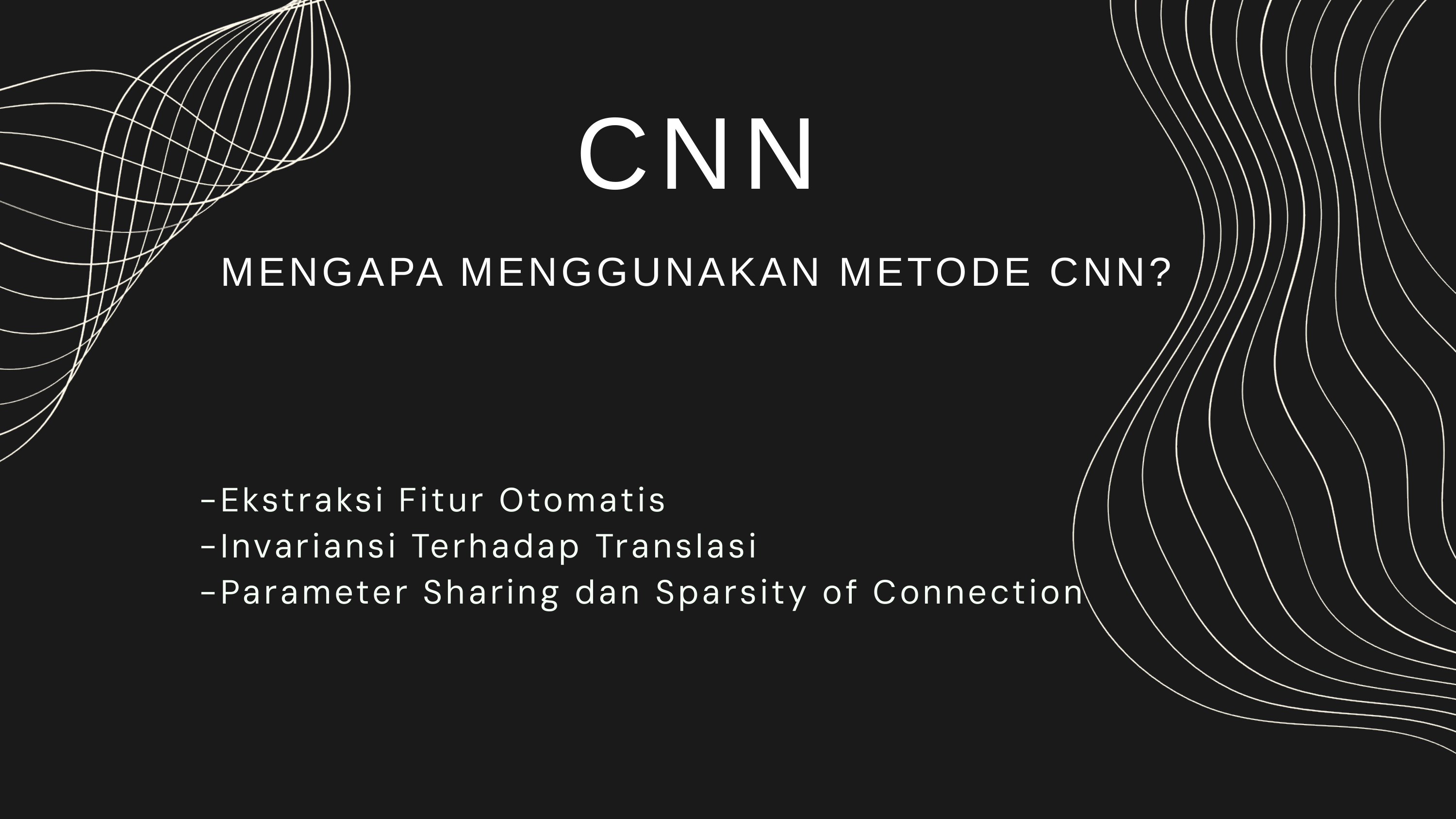

CNN
MENGAPA MENGGUNAKAN METODE CNN?
-Ekstraksi Fitur Otomatis
-Invariansi Terhadap Translasi
-Parameter Sharing dan Sparsity of Connection